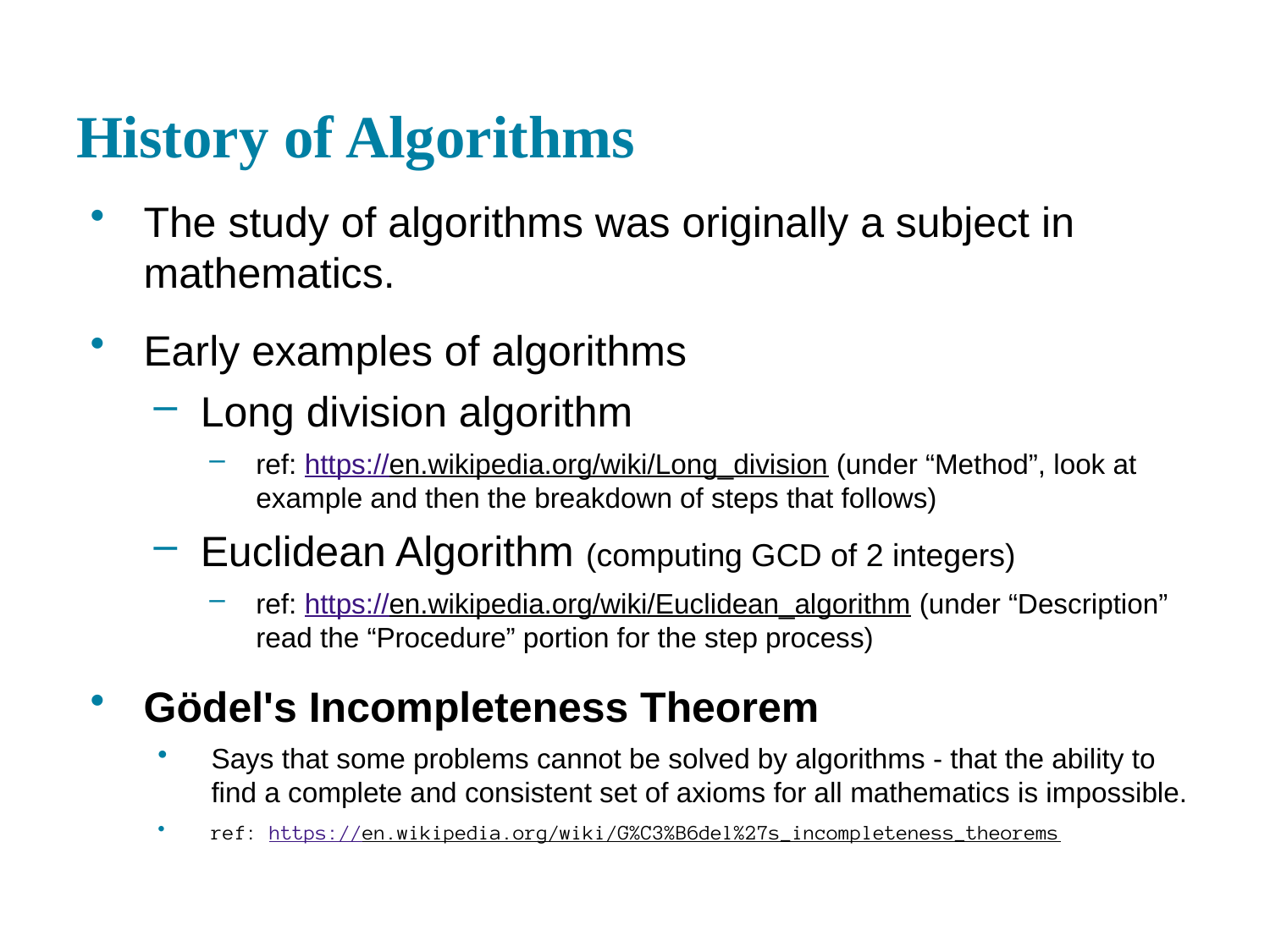

# History of Algorithms
The study of algorithms was originally a subject in mathematics.
Early examples of algorithms
Long division algorithm
ref: https://en.wikipedia.org/wiki/Long_division (under “Method”, look at example and then the breakdown of steps that follows)
Euclidean Algorithm (computing GCD of 2 integers)
ref: https://en.wikipedia.org/wiki/Euclidean_algorithm (under “Description” read the “Procedure” portion for the step process)
Gödel's Incompleteness Theorem
Says that some problems cannot be solved by algorithms - that the ability to find a complete and consistent set of axioms for all mathematics is impossible.
ref: https://en.wikipedia.org/wiki/G%C3%B6del%27s_incompleteness_theorems